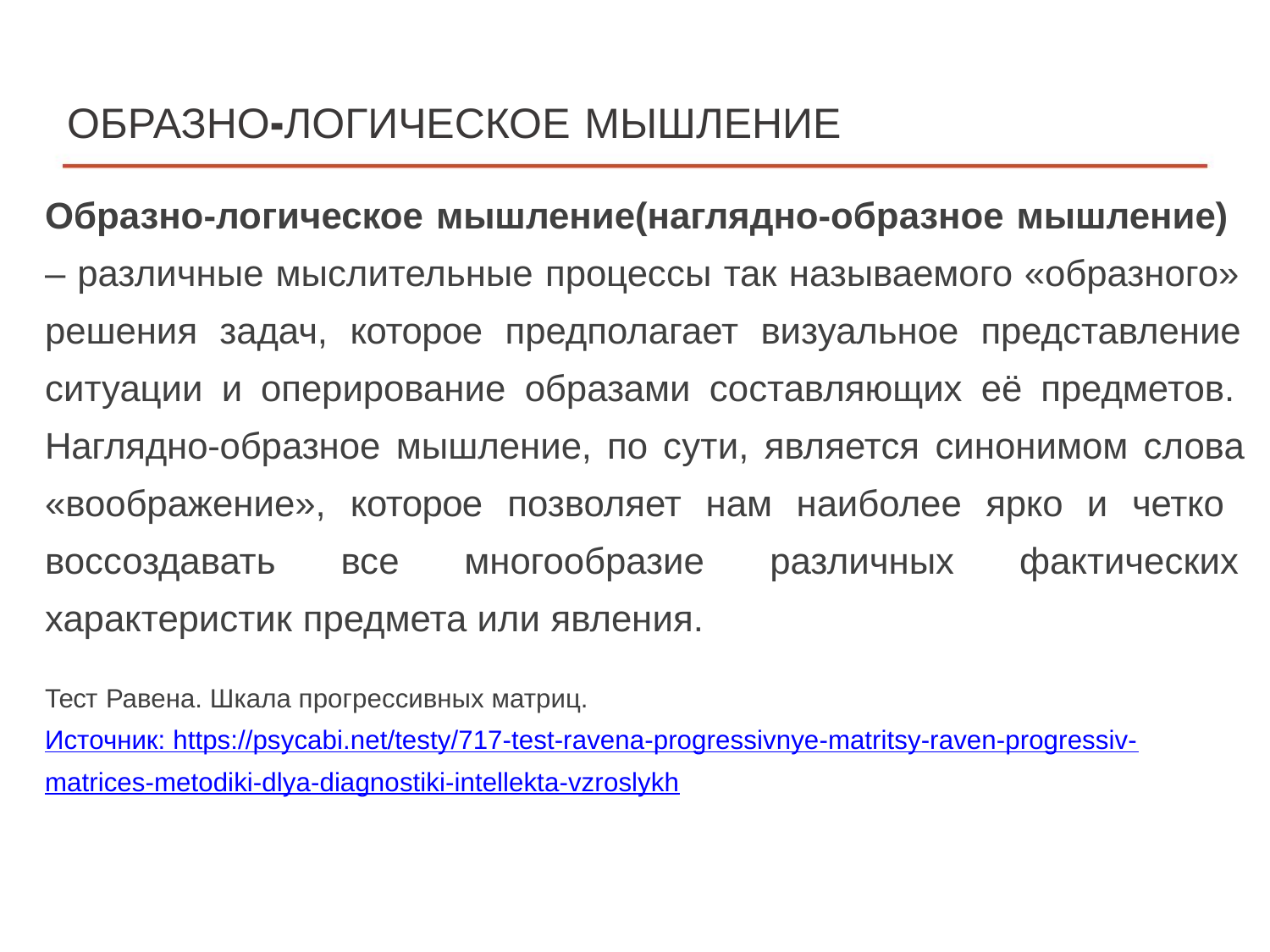

ОБРАЗНО-ЛОГИЧЕСКОЕ МЫШЛЕНИЕ
Образно-логическое мышление(наглядно-образное мышление)
– различные мыслительные процессы так называемого «образного»
решения задач, которое предполагает визуальное представление
ситуации и оперирование образами составляющих её предметов.
Наглядно-образное мышление, по сути, является синонимом слова
«воображение», которое позволяет нам наиболее ярко и четко
воссоздавать все многообразие различных фактических
характеристик предмета или явления.
Тест Равена. Шкала прогрессивных матриц.
Источник: https://psycabi.net/testy/717-test-ravena-progressivnye-matritsy-raven-progressiv-
matrices-metodiki-dlya-diagnostiki-intellekta-vzroslykh